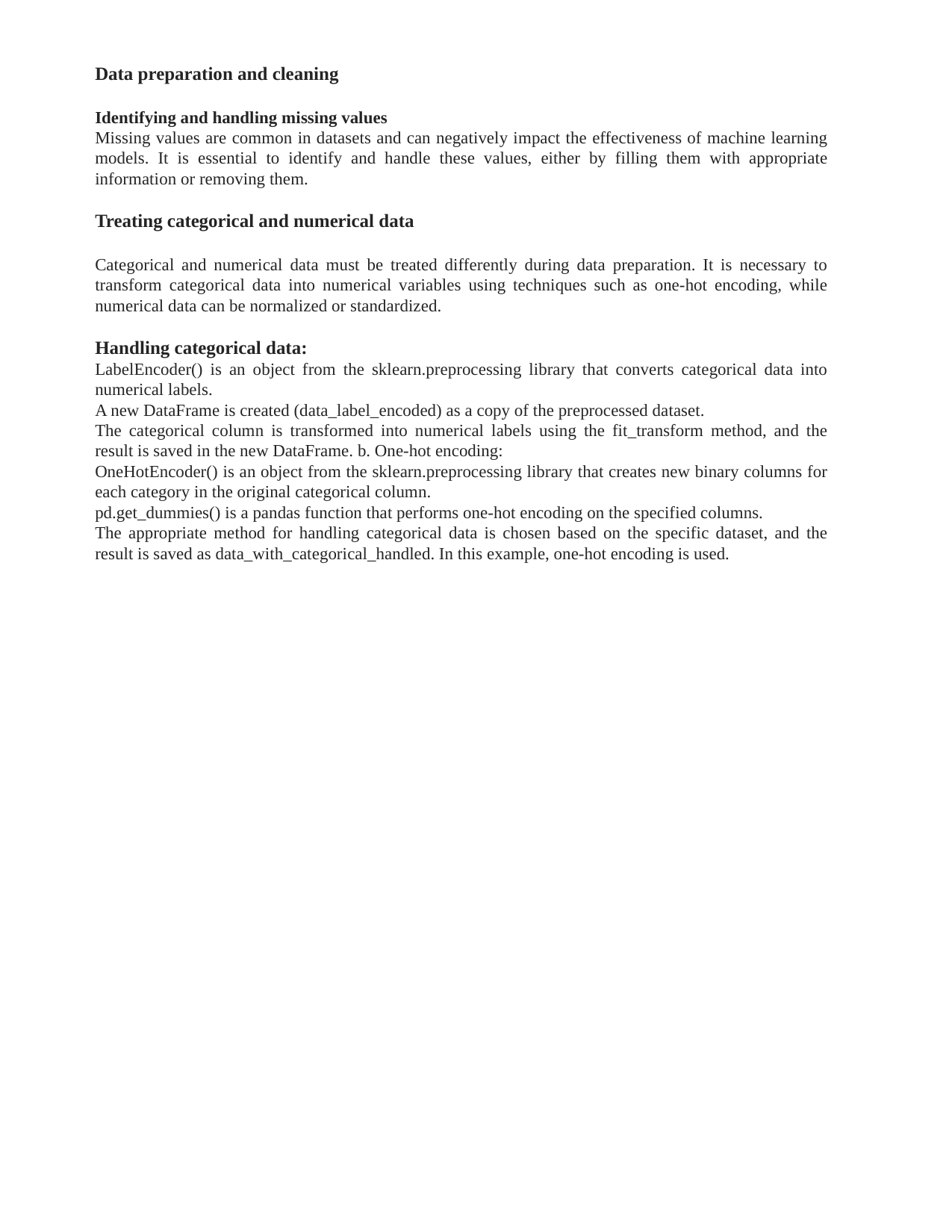

Data preparation and cleaning

Identifying and handling missing values
Missing values are common in datasets and can negatively impact the effectiveness of machine learning models. It is essential to identify and handle these values, either by filling them with appropriate information or removing them.

Treating categorical and numerical data

Categorical and numerical data must be treated differently during data preparation. It is necessary to transform categorical data into numerical variables using techniques such as one-hot encoding, while numerical data can be normalized or standardized.

Handling categorical data:
LabelEncoder() is an object from the sklearn.preprocessing library that converts categorical data into numerical labels.
A new DataFrame is created (data_label_encoded) as a copy of the preprocessed dataset.
The categorical column is transformed into numerical labels using the fit_transform method, and the result is saved in the new DataFrame. b. One-hot encoding:
OneHotEncoder() is an object from the sklearn.preprocessing library that creates new binary columns for each category in the original categorical column.
pd.get_dummies() is a pandas function that performs one-hot encoding on the specified columns.
The appropriate method for handling categorical data is chosen based on the specific dataset, and the result is saved as data_with_categorical_handled. In this example, one-hot encoding is used.